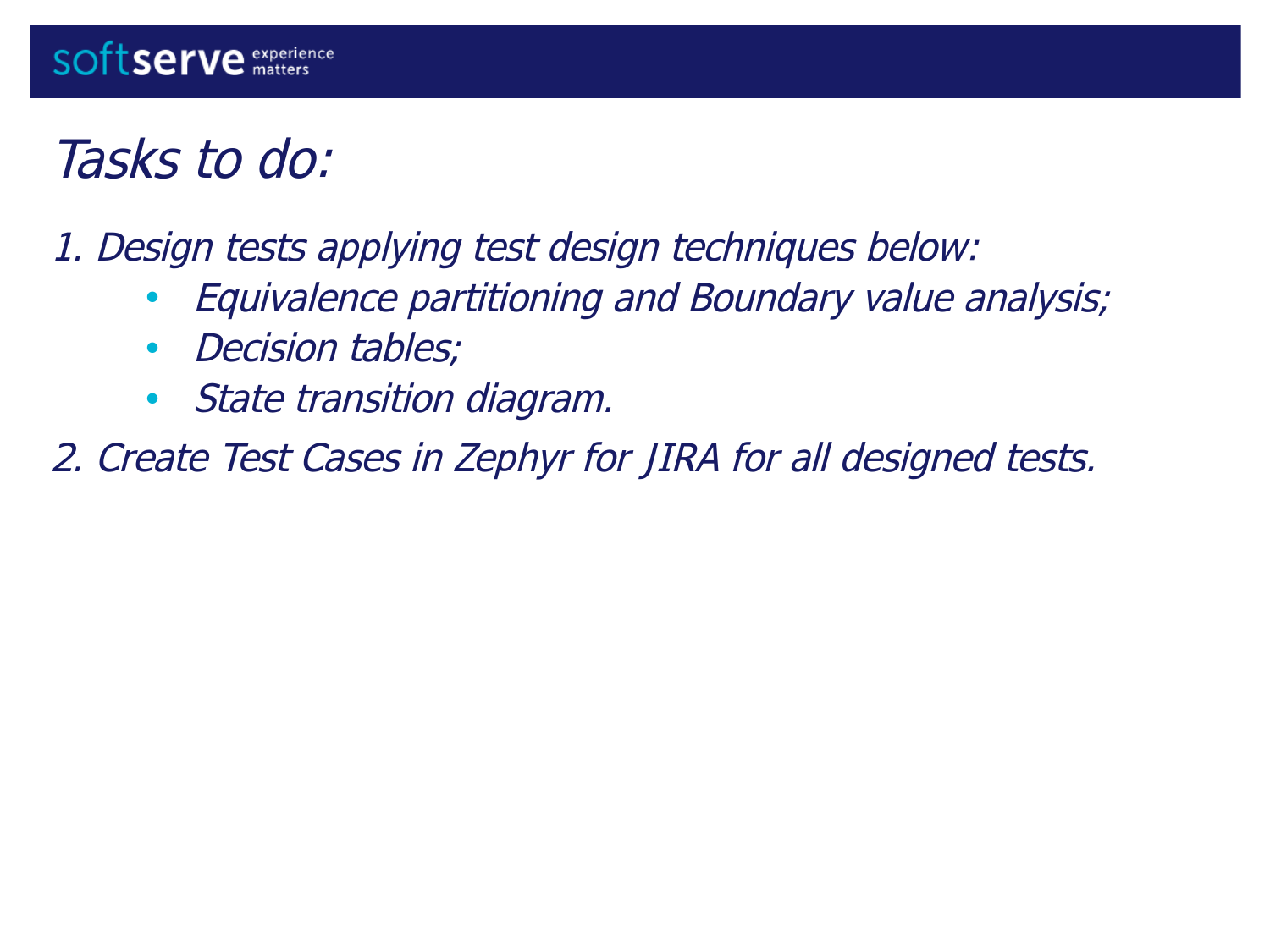

Tasks to do:
1. Design tests applying test design techniques below:
Equivalence partitioning and Boundary value analysis;
Decision tables;
State transition diagram.
2. Create Test Cases in Zephyr for JIRA for all designed tests.